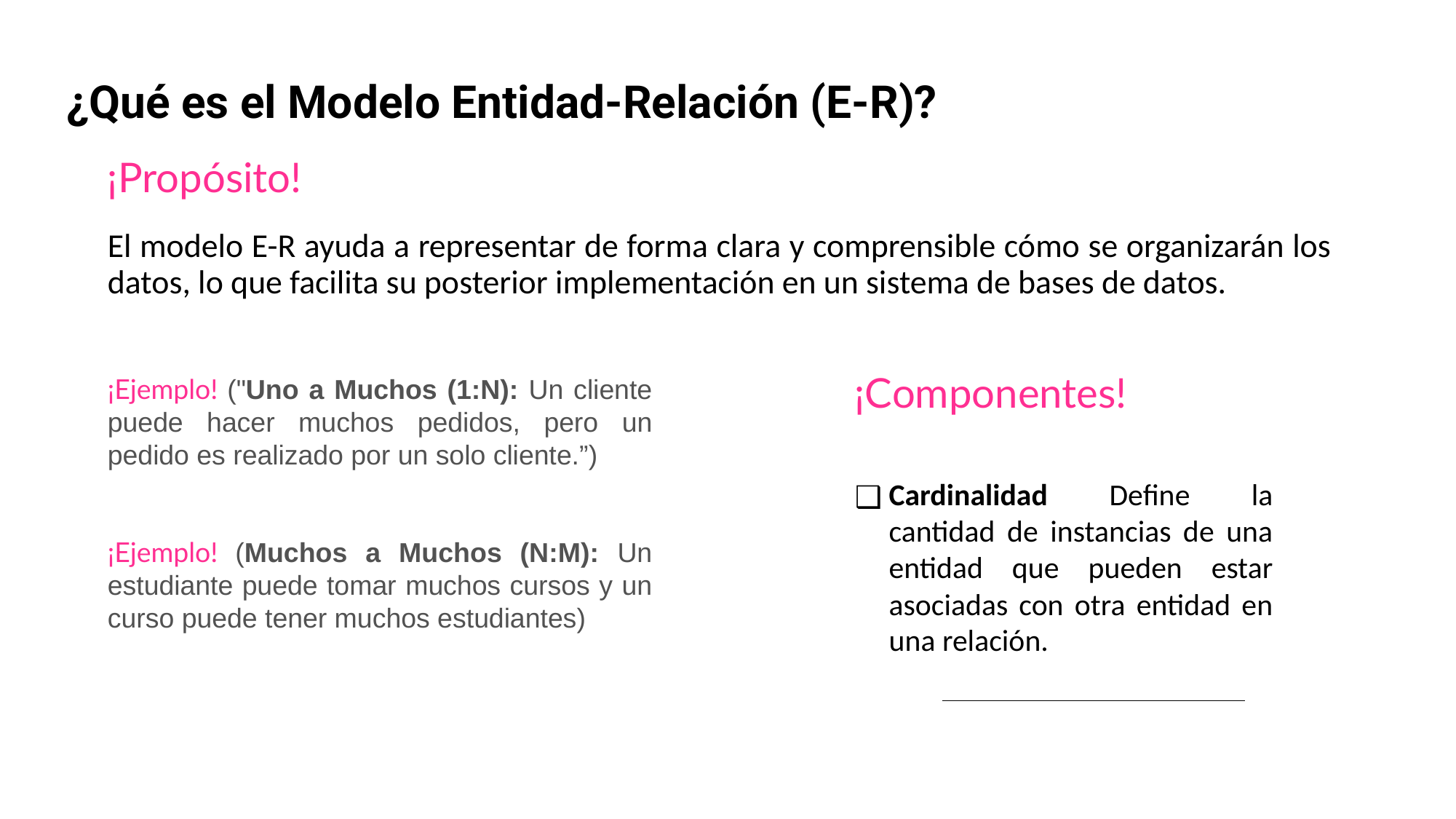

# ¿Qué es el Modelo Entidad-Relación (E-R)?
¡Propósito!
El modelo E-R ayuda a representar de forma clara y comprensible cómo se organizarán los datos, lo que facilita su posterior implementación en un sistema de bases de datos.
¡Componentes!
¡Ejemplo! ("Uno a Muchos (1:N): Un cliente puede hacer muchos pedidos, pero un pedido es realizado por un solo cliente.”)
Cardinalidad Define la cantidad de instancias de una entidad que pueden estar asociadas con otra entidad en una relación.

¡Ejemplo! (Muchos a Muchos (N:M): Un estudiante puede tomar muchos cursos y un curso puede tener muchos estudiantes)